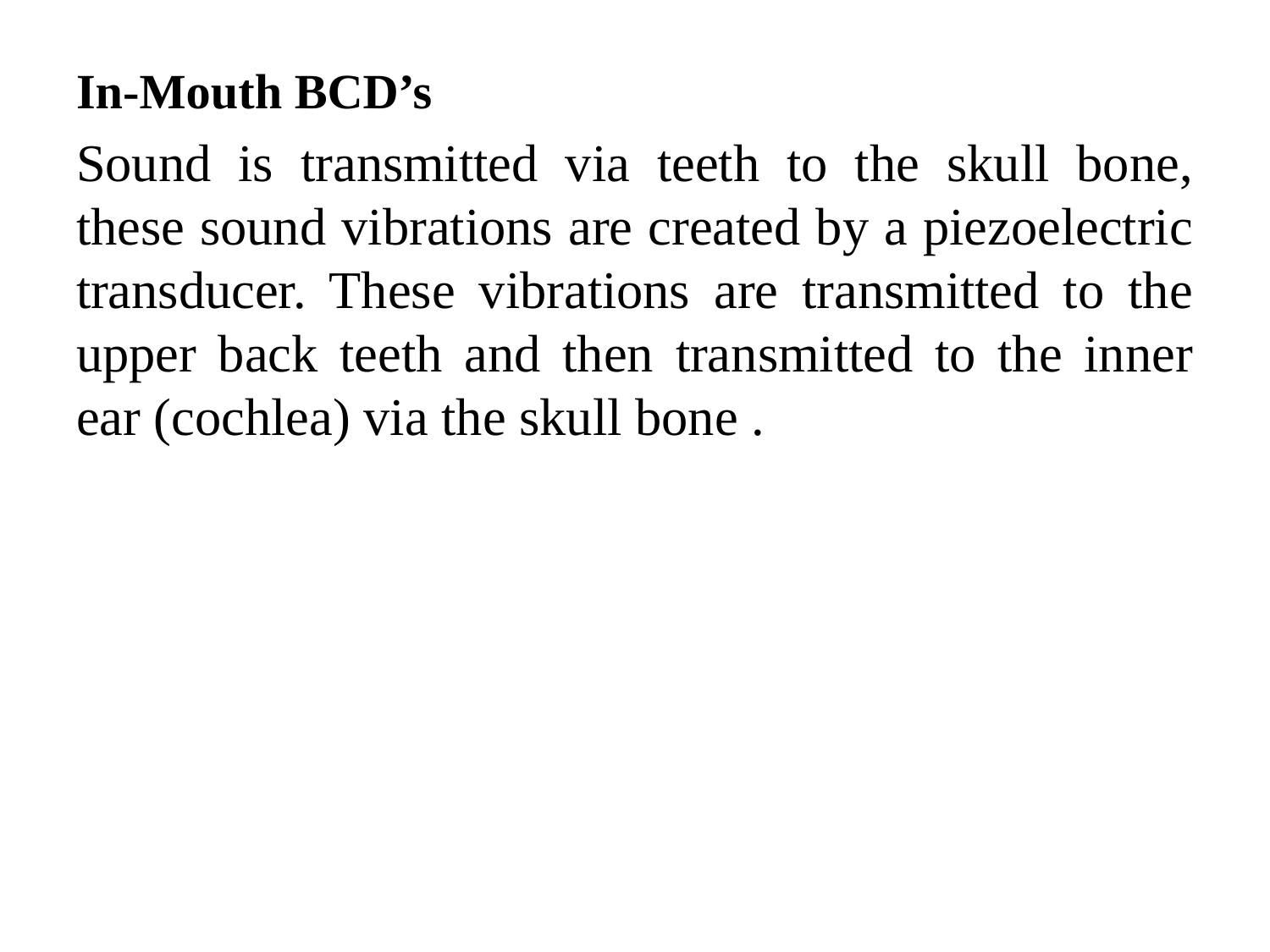

In-Mouth BCD’s
Sound is transmitted via teeth to the skull bone, these sound vibrations are created by a piezoelectric transducer. These vibrations are transmitted to the upper back teeth and then transmitted to the inner ear (cochlea) via the skull bone .